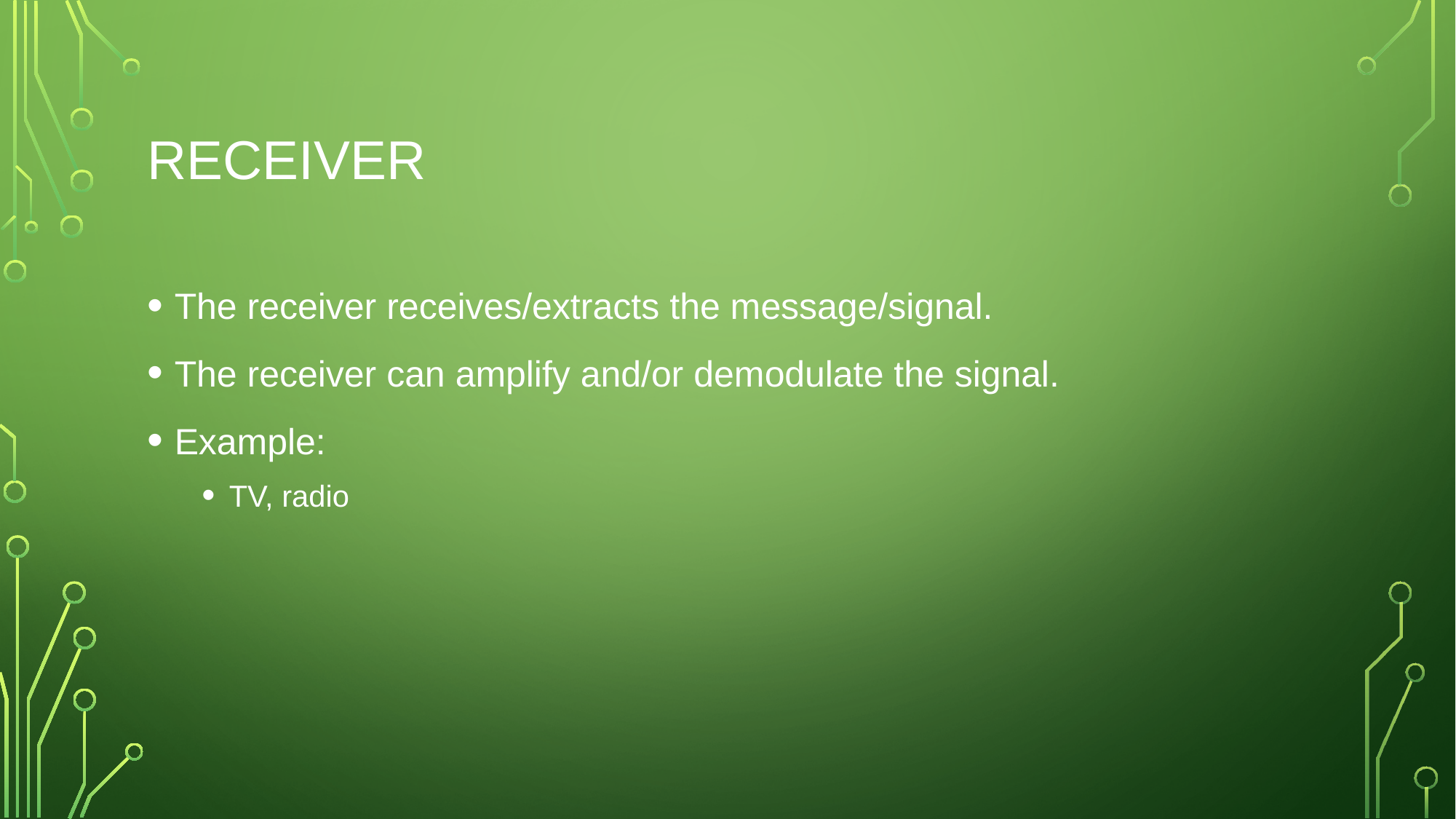

# Receiver
The receiver receives/extracts the message/signal.
The receiver can amplify and/or demodulate the signal.
Example:
TV, radio